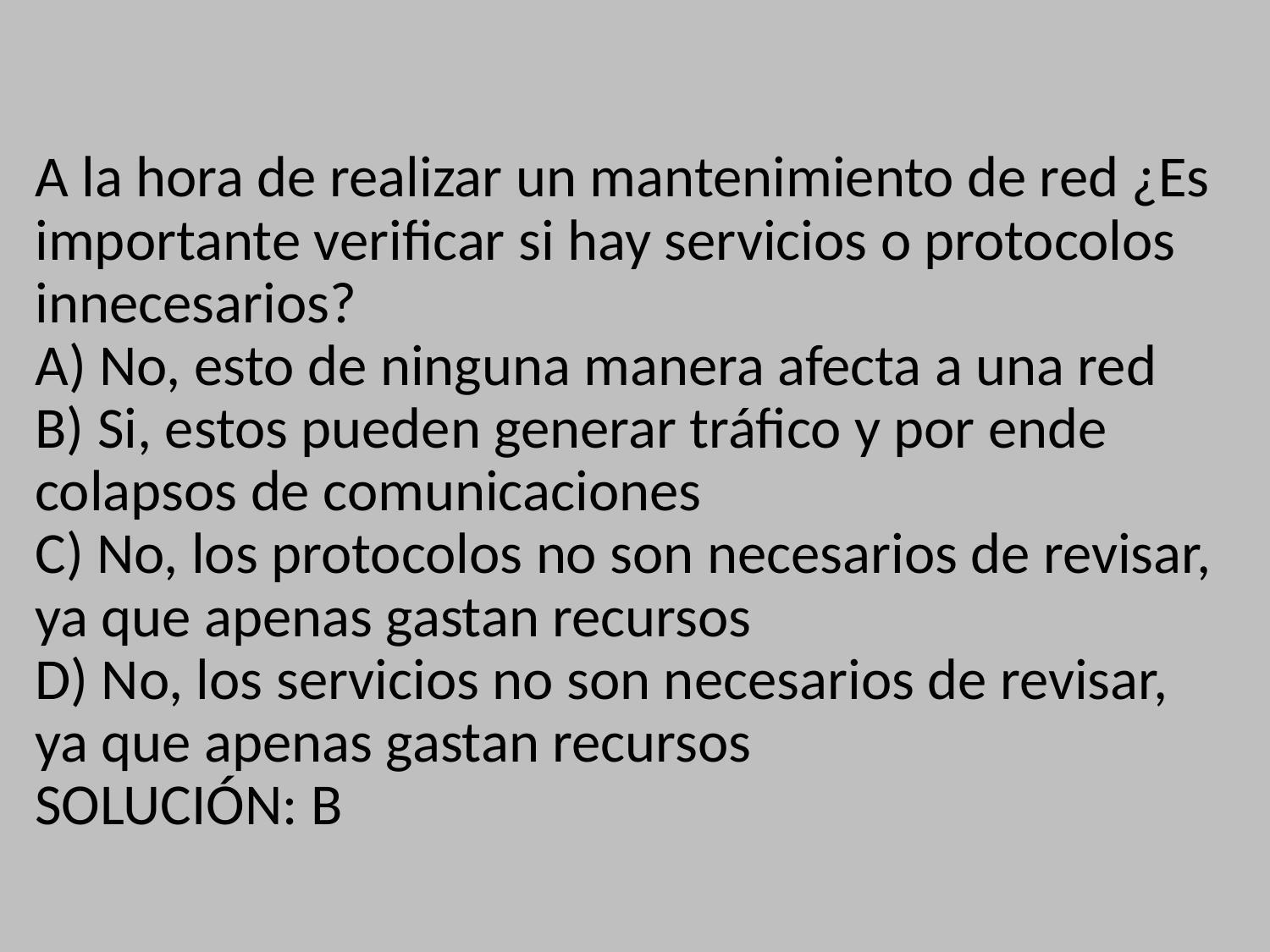

# A la hora de realizar un mantenimiento de red ¿Es importante verificar si hay servicios o protocolos innecesarios? A) No, esto de ninguna manera afecta a una red B) Si, estos pueden generar tráfico y por ende colapsos de comunicaciones C) No, los protocolos no son necesarios de revisar, ya que apenas gastan recursos D) No, los servicios no son necesarios de revisar, ya que apenas gastan recursos SOLUCIÓN: B